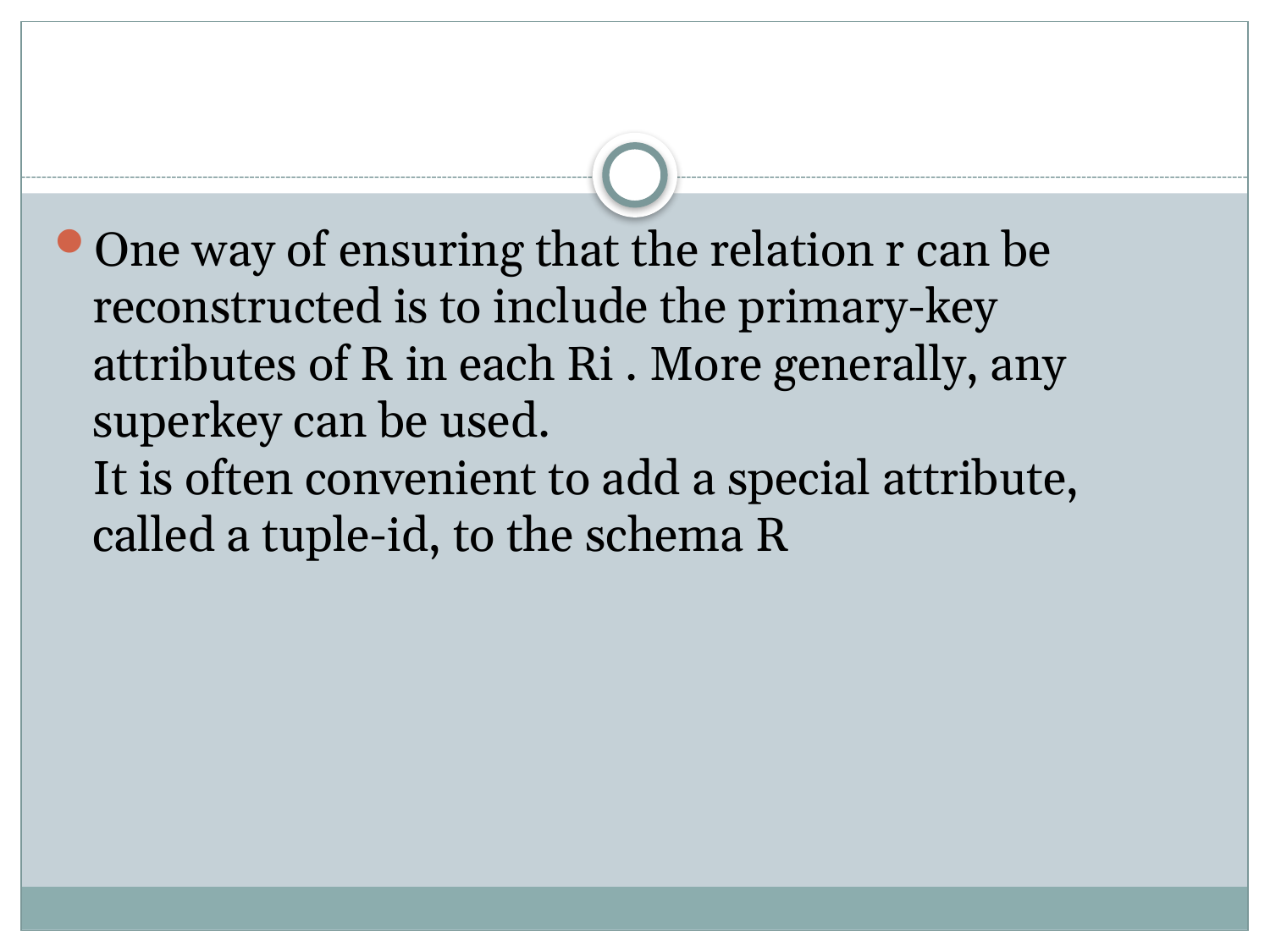

#
One way of ensuring that the relation r can be reconstructed is to include the primary-key attributes of R in each Ri . More generally, any superkey can be used.
It is often convenient to add a special attribute, called a tuple-id, to the schema R